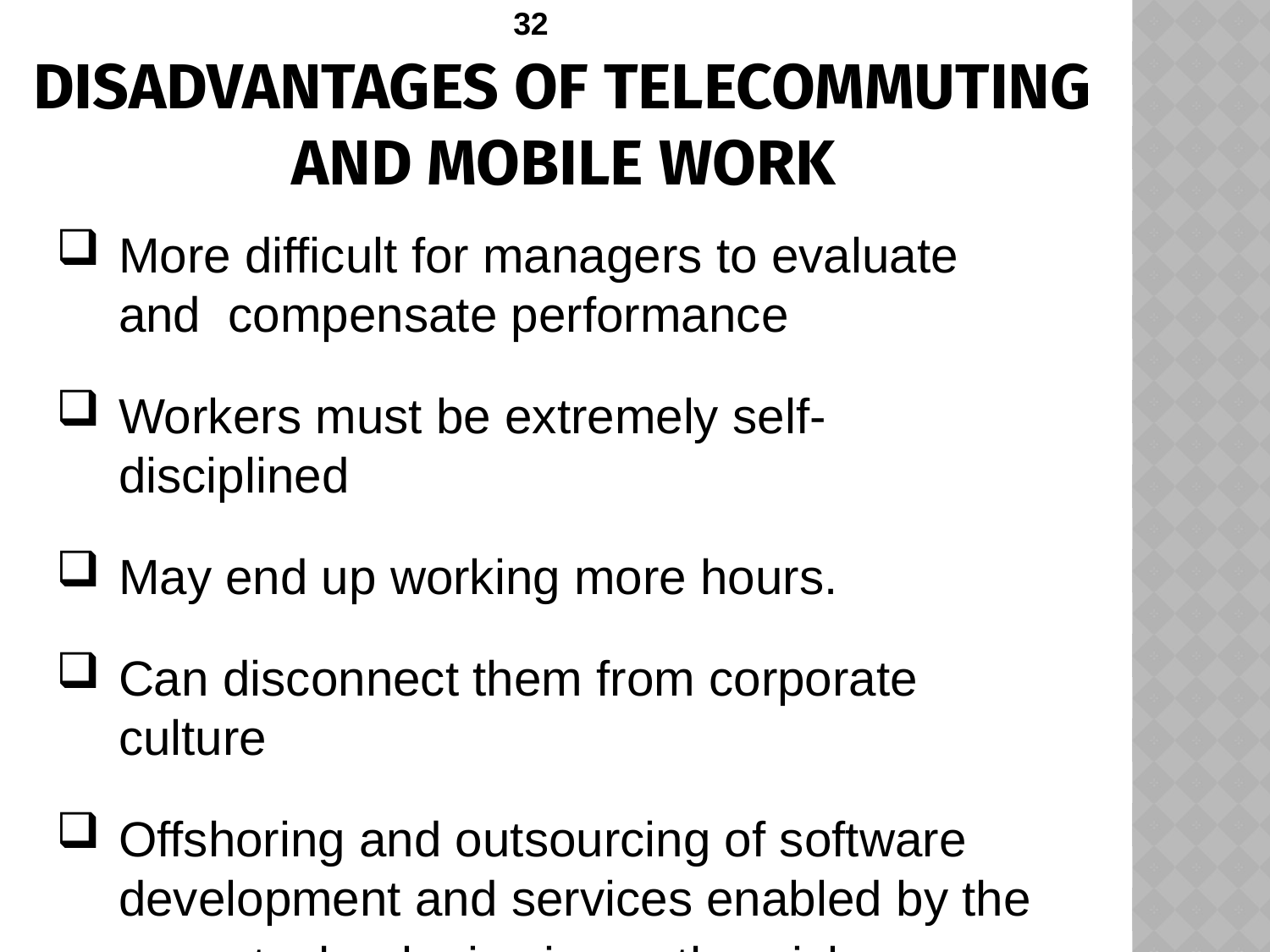

# Disadvantages of Telecommuting  and Mobile Work
More difficult for managers to evaluate and  compensate performance
Workers must be extremely self-disciplined
May end up working more hours.
Can disconnect them from corporate	culture
Offshoring and outsourcing of software  development and services enabled by the same technologies is another risk.